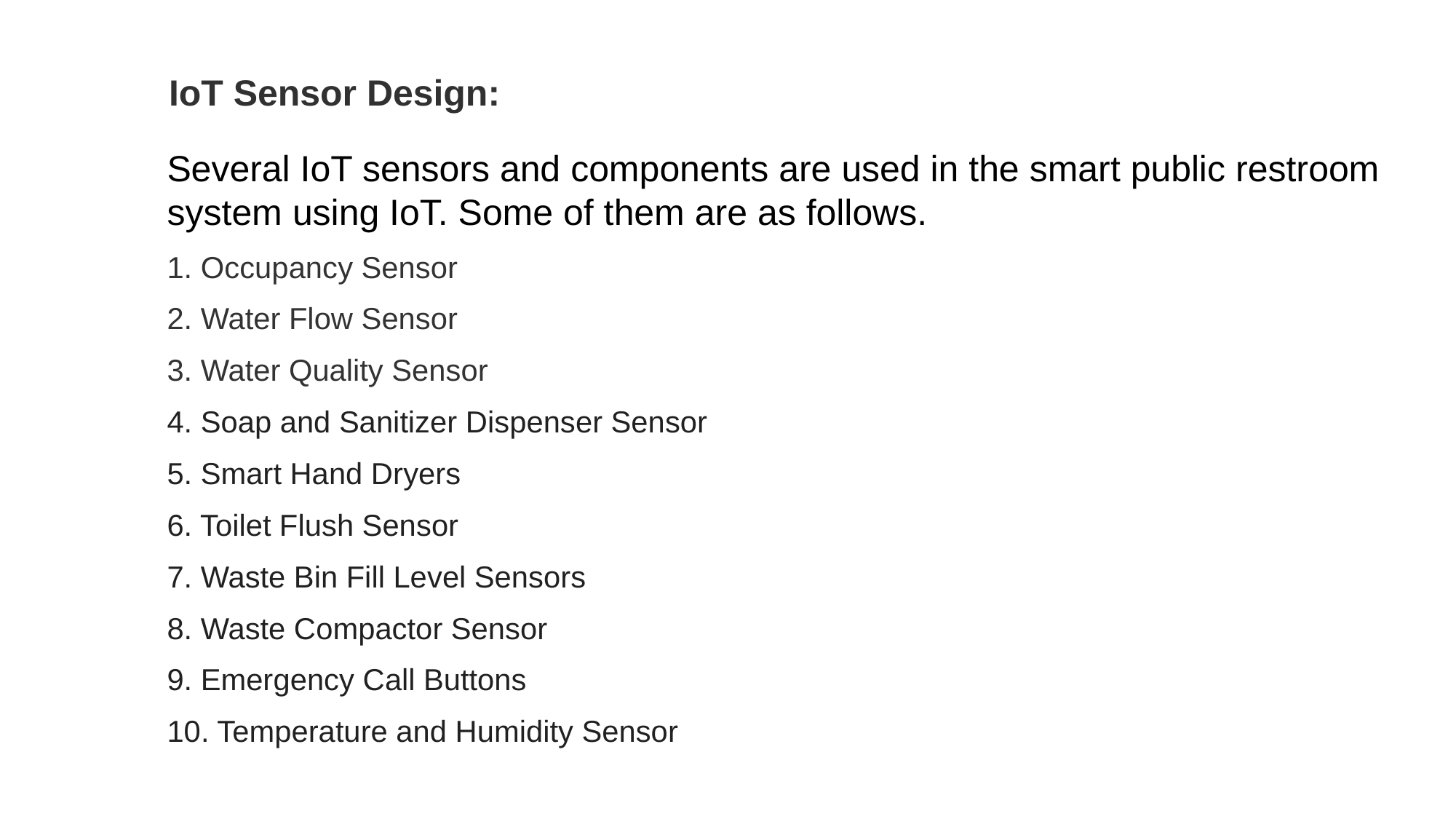

# IoT Sensor Design:
Several IoT sensors and components are used in the smart public restroom system using IoT. Some of them are as follows.
1. Occupancy Sensor
2. Water Flow Sensor
3. Water Quality Sensor
4. Soap and Sanitizer Dispenser Sensor
5. Smart Hand Dryers
6. Toilet Flush Sensor
7. Waste Bin Fill Level Sensors
8. Waste Compactor Sensor
9. Emergency Call Buttons
10. Temperature and Humidity Sensor